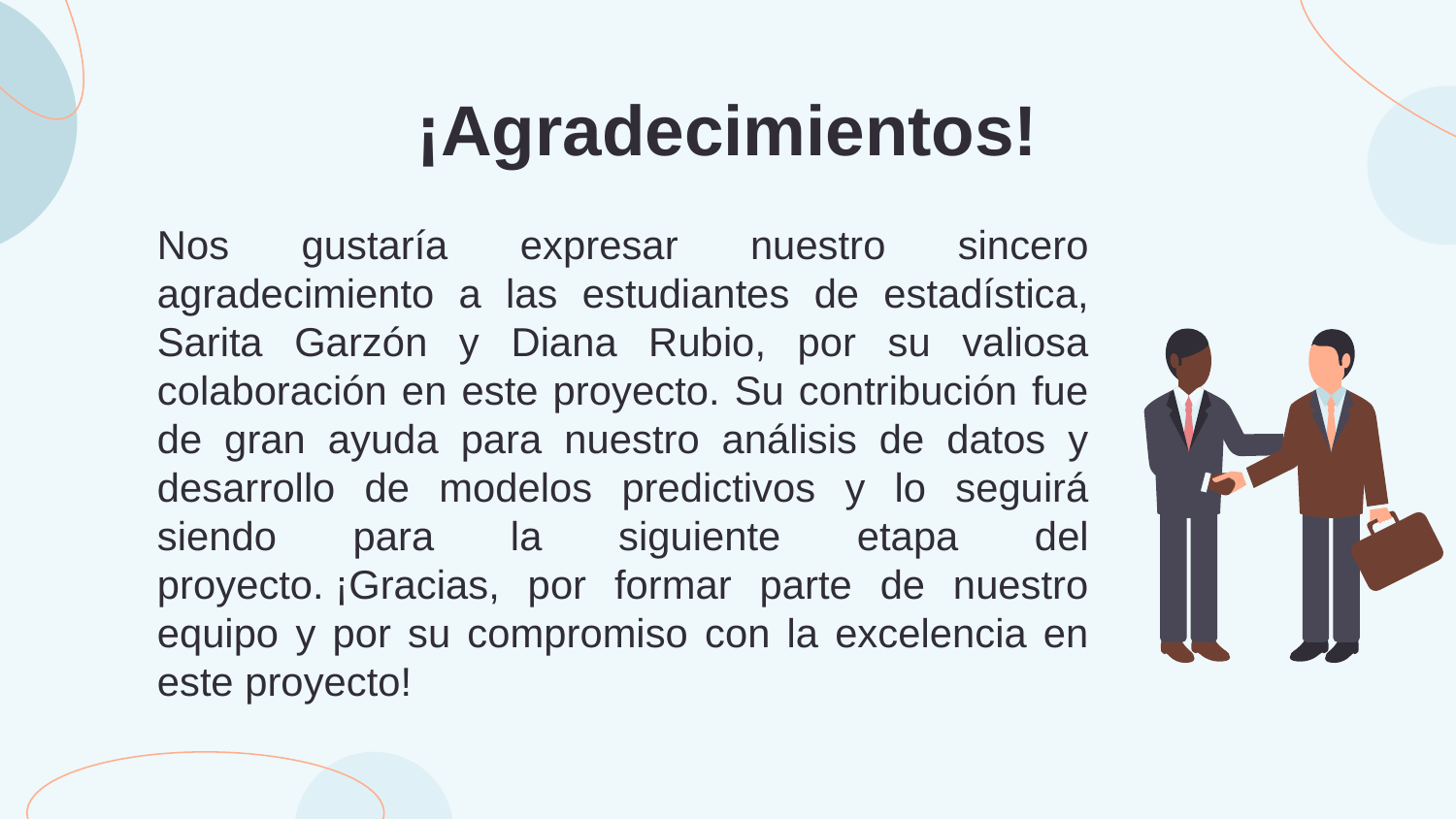

# ¡Agradecimientos!
Nos gustaría expresar nuestro sincero agradecimiento a las estudiantes de estadística, Sarita Garzón y Diana Rubio, por su valiosa colaboración en este proyecto. Su contribución fue de gran ayuda para nuestro análisis de datos y desarrollo de modelos predictivos y lo seguirá siendo para la siguiente etapa del proyecto. ¡Gracias, por formar parte de nuestro equipo y por su compromiso con la excelencia en este proyecto!